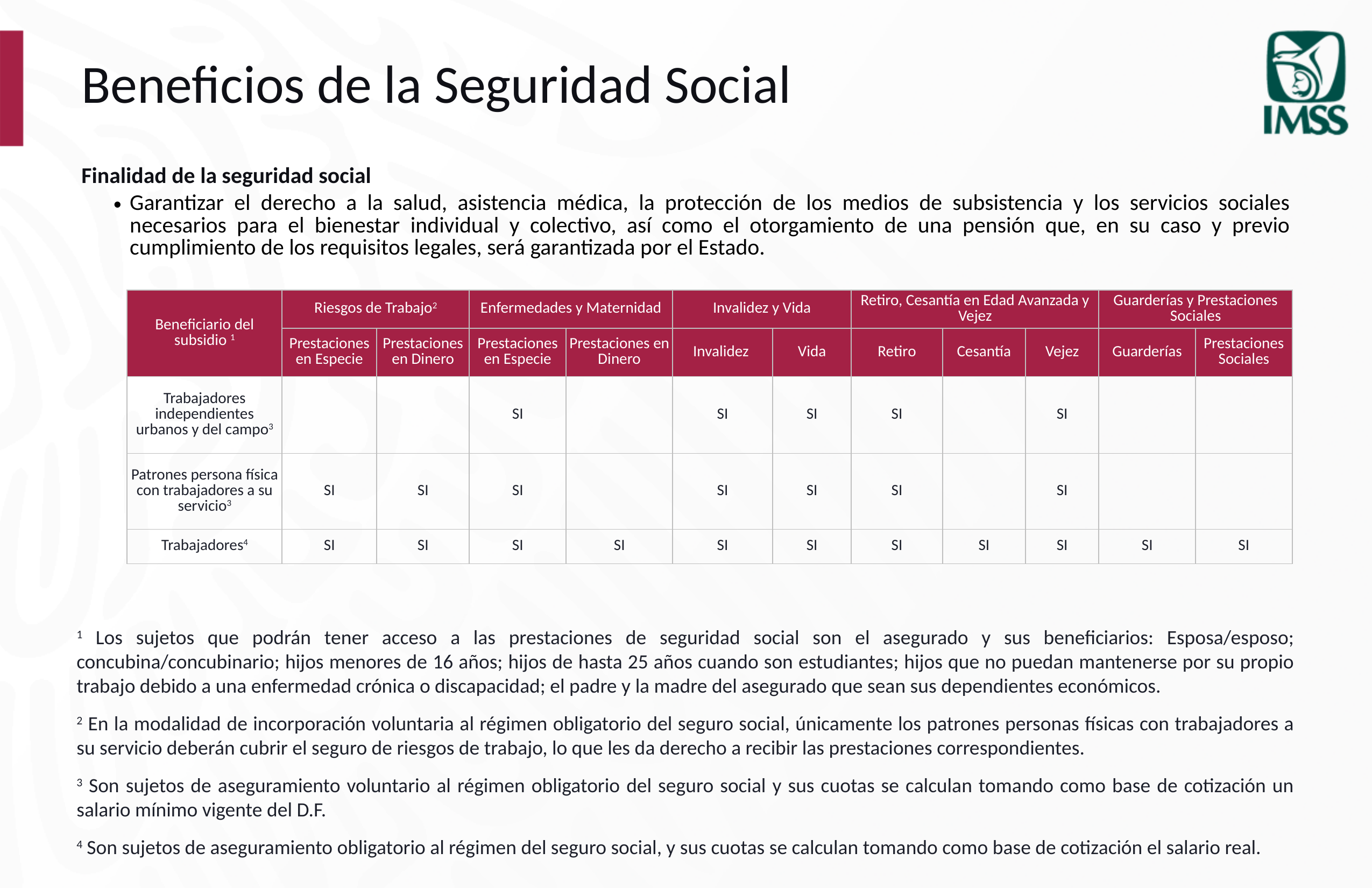

# Beneficios de la Seguridad Social
Finalidad de la seguridad social
Garantizar el derecho a la salud, asistencia médica, la protección de los medios de subsistencia y los servicios sociales necesarios para el bienestar individual y colectivo, así como el otorgamiento de una pensión que, en su caso y previo cumplimiento de los requisitos legales, será garantizada por el Estado.

| Beneficiario del subsidio 1 | Riesgos de Trabajo2 |  | Enfermedades y Maternidad |  | Invalidez y Vida |  | Retiro, Cesantía en Edad Avanzada y Vejez |  |  | Guarderías y Prestaciones Sociales |  |
| --- | --- | --- | --- | --- | --- | --- | --- | --- | --- | --- | --- |
|  | Prestaciones en Especie | Prestaciones en Dinero | Prestaciones en Especie | Prestaciones en Dinero | Invalidez | Vida | Retiro | Cesantía | Vejez | Guarderías | Prestaciones Sociales |
| Trabajadores independientes urbanos y del campo3 |  |  | SI |  | SI | SI | SI |  | SI |  |  |
| Patrones persona física con trabajadores a su servicio3 | SI | SI | SI |  | SI | SI | SI |  | SI |  |  |
| Trabajadores4 | SI | SI | SI | SI | SI | SI | SI | SI | SI | SI | SI |
1 Los sujetos que podrán tener acceso a las prestaciones de seguridad social son el asegurado y sus beneficiarios: Esposa/esposo; concubina/concubinario; hijos menores de 16 años; hijos de hasta 25 años cuando son estudiantes; hijos que no puedan mantenerse por su propio trabajo debido a una enfermedad crónica o discapacidad; el padre y la madre del asegurado que sean sus dependientes económicos.
2 En la modalidad de incorporación voluntaria al régimen obligatorio del seguro social, únicamente los patrones personas físicas con trabajadores a su servicio deberán cubrir el seguro de riesgos de trabajo, lo que les da derecho a recibir las prestaciones correspondientes.
3 Son sujetos de aseguramiento voluntario al régimen obligatorio del seguro social y sus cuotas se calculan tomando como base de cotización un salario mínimo vigente del D.F.
4 Son sujetos de aseguramiento obligatorio al régimen del seguro social, y sus cuotas se calculan tomando como base de cotización el salario real.